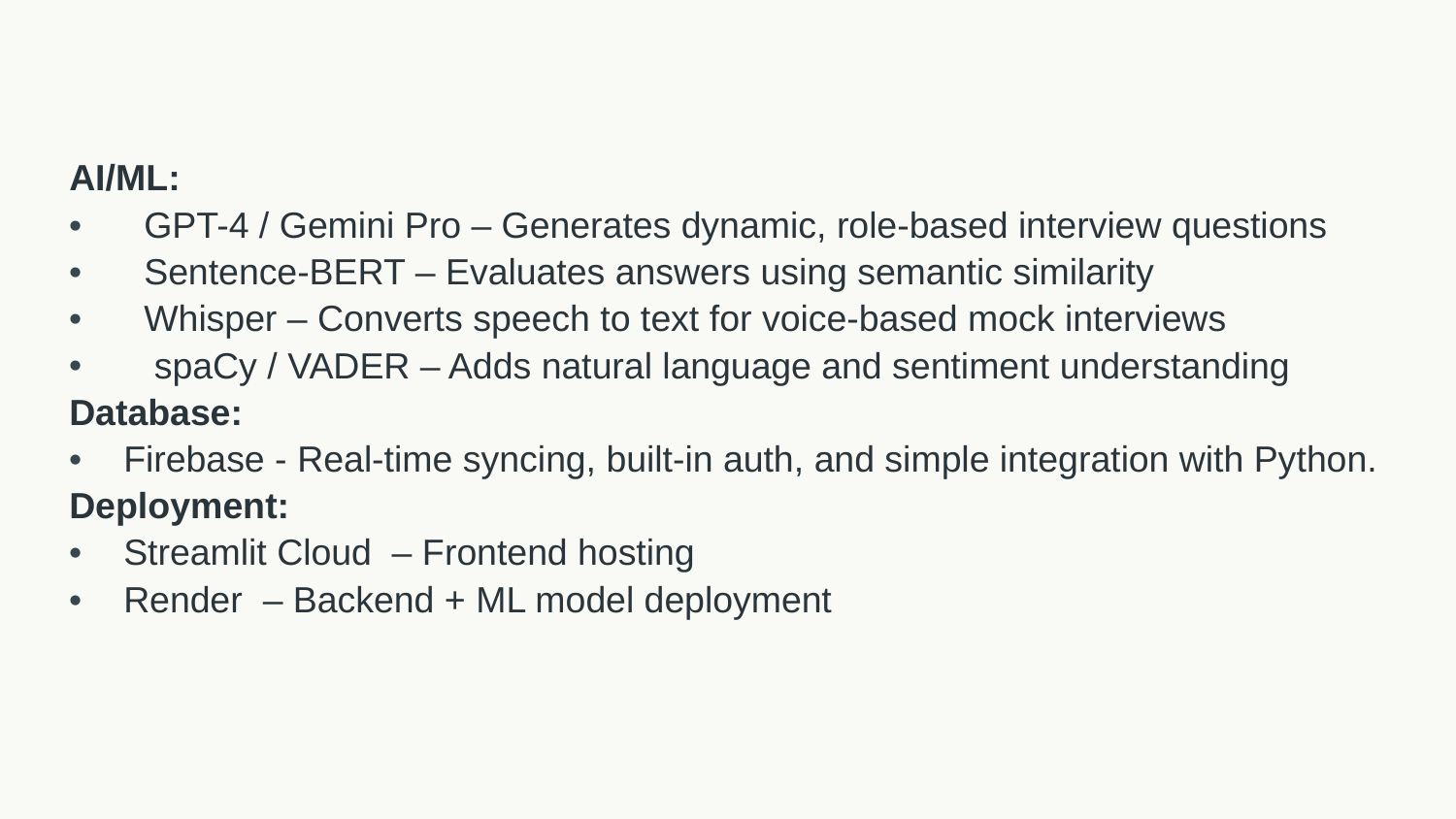

AI/ML:
  GPT-4 / Gemini Pro – Generates dynamic, role-based interview questions
  Sentence-BERT – Evaluates answers using semantic similarity
  Whisper – Converts speech to text for voice-based mock interviews
   spaCy / VADER – Adds natural language and sentiment understanding
Database:
Firebase - Real-time syncing, built-in auth, and simple integration with Python.
Deployment:
Streamlit Cloud  – Frontend hosting
Render  – Backend + ML model deployment